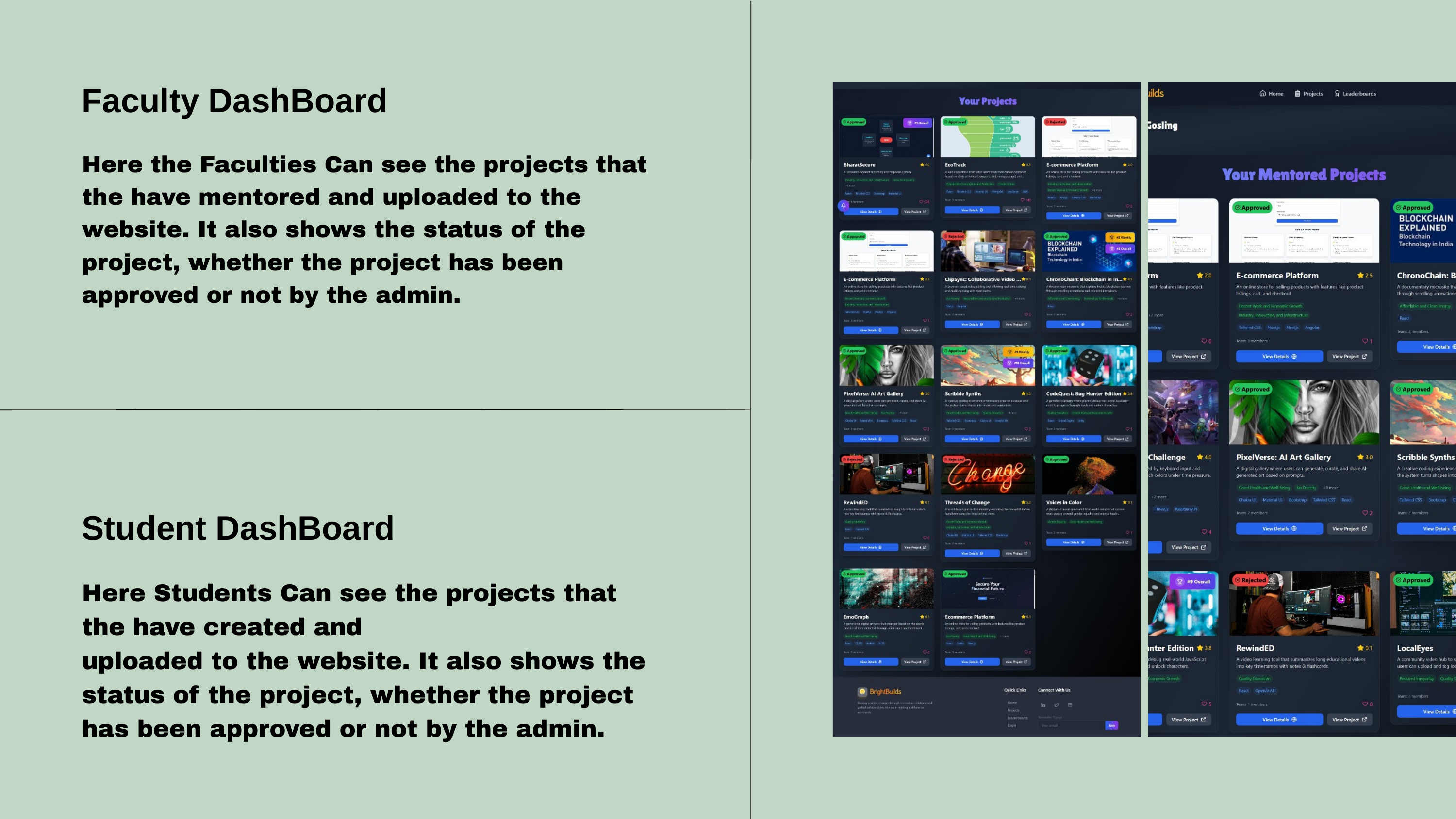

Faculty DashBoard
Here the Faculties Can see the projects that the have mentored and uploaded to the website. It also shows the status of the project, whether the project has been approved or not by the admin.

Student DashBoard
Here Students Can see the projects that the have created and
uploaded to the website. It also shows the status of the project, whether the project has been approved or not by the admin.